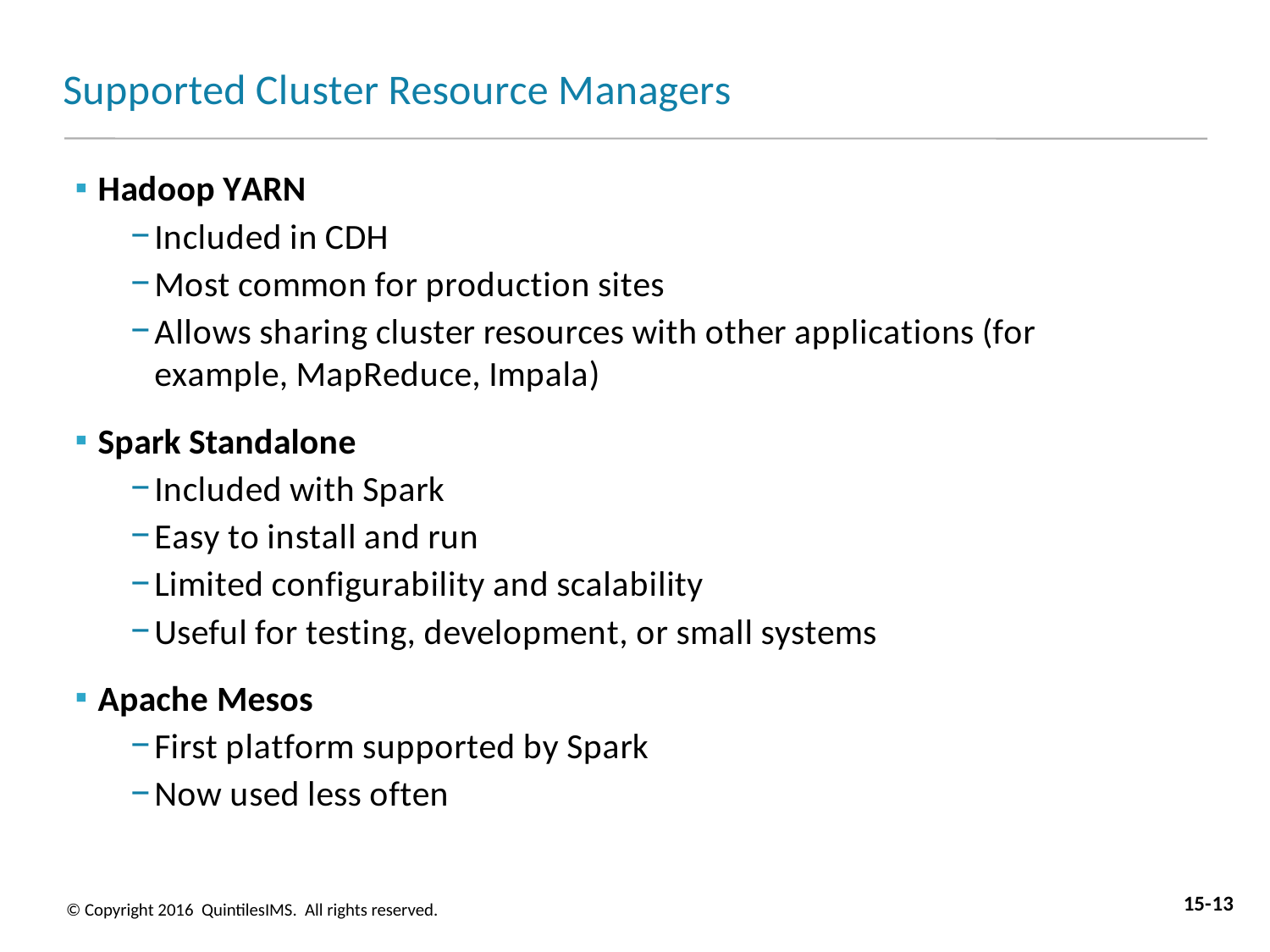

# Supported Cluster Resource Managers
Hadoop YARN
Included in CDH
Most common for production sites
Allows sharing cluster resources with other applications (for example, MapReduce, Impala)
Spark Standalone
Included with Spark
Easy to install and run
Limited configurability and scalability
Useful for testing, development, or small systems
Apache Mesos
First platform supported by Spark
Now used less often
15-13
© Copyright 2016  QuintilesIMS.  All rights reserved.